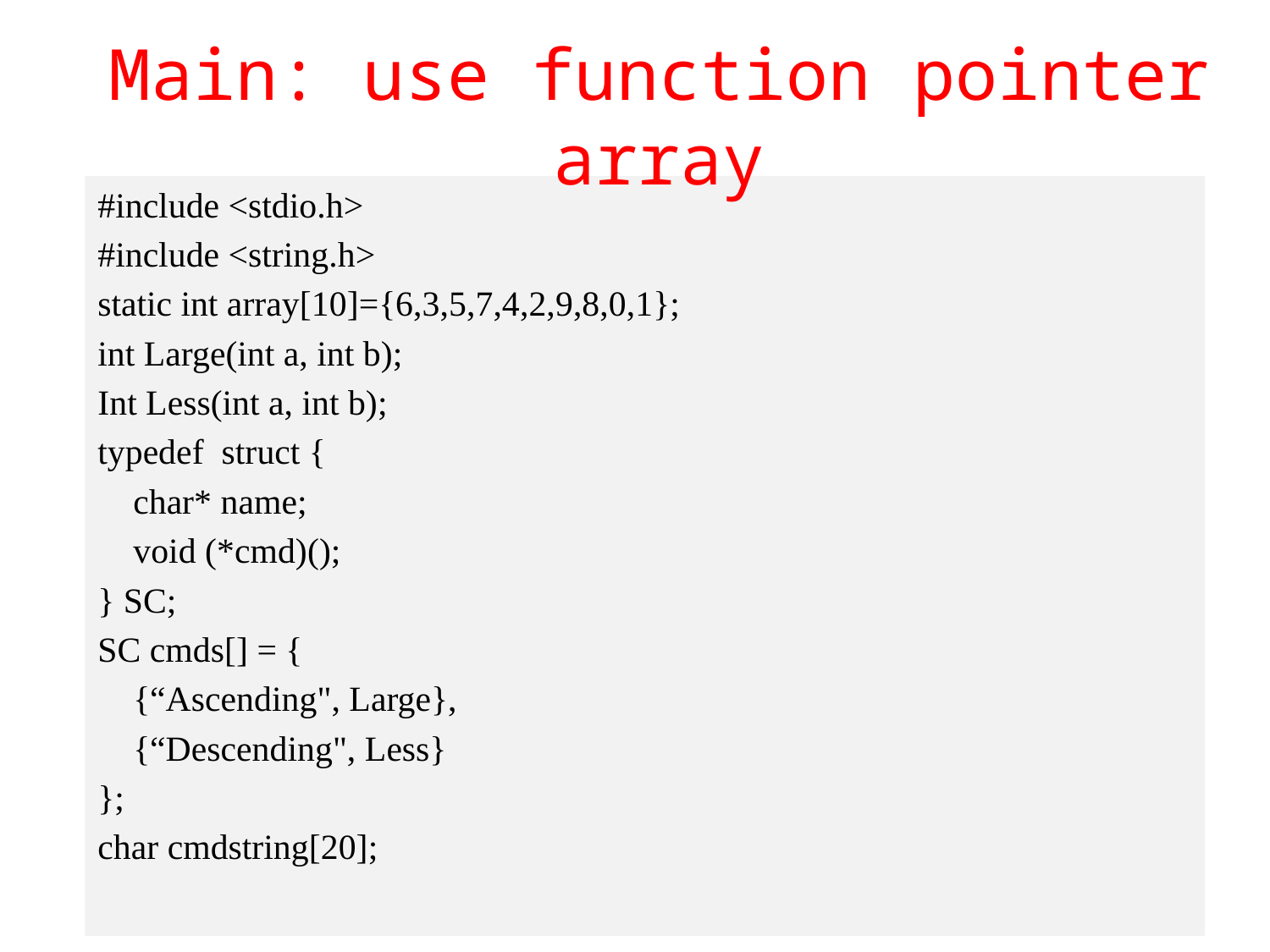

# Main: use function pointer array
#include <stdio.h>
#include <string.h>
static int array[10]={6,3,5,7,4,2,9,8,0,1};
int Large(int a, int b);
Int Less(int a, int b);
typedef  struct {
    char* name;
    void (*cmd)();
} SC;
SC cmds[] = {
    {“Ascending", Large},
    {“Descending", Less}
};
char cmdstring[20];